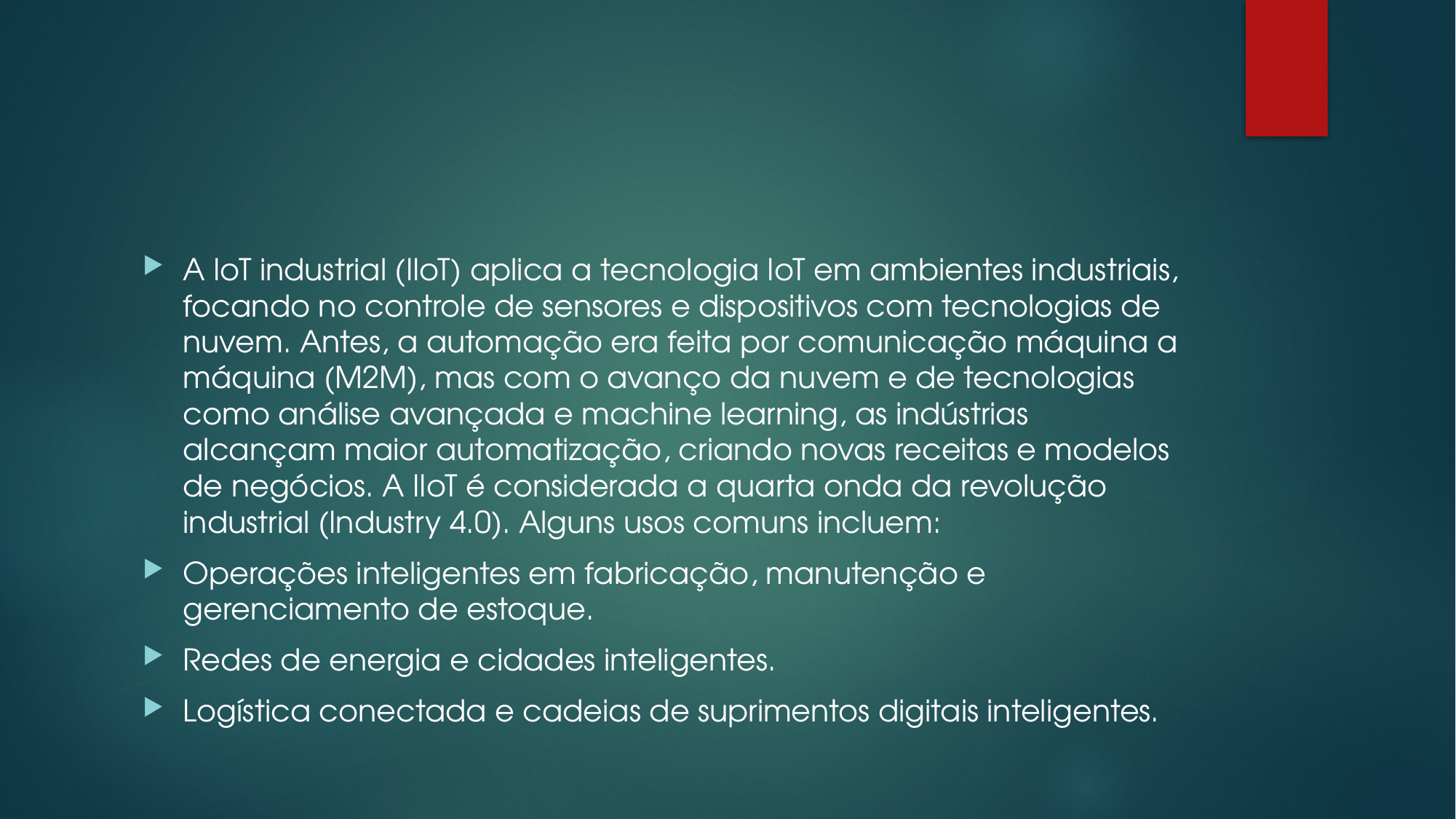

#
A IoT industrial (IIoT) aplica a tecnologia IoT em ambientes industriais, focando no controle de sensores e dispositivos com tecnologias de nuvem. Antes, a automação era feita por comunicação máquina a máquina (M2M), mas com o avanço da nuvem e de tecnologias como análise avançada e machine learning, as indústrias alcançam maior automatização, criando novas receitas e modelos de negócios. A IIoT é considerada a quarta onda da revolução industrial (Industry 4.0). Alguns usos comuns incluem:
Operações inteligentes em fabricação, manutenção e gerenciamento de estoque.
Redes de energia e cidades inteligentes.
Logística conectada e cadeias de suprimentos digitais inteligentes.